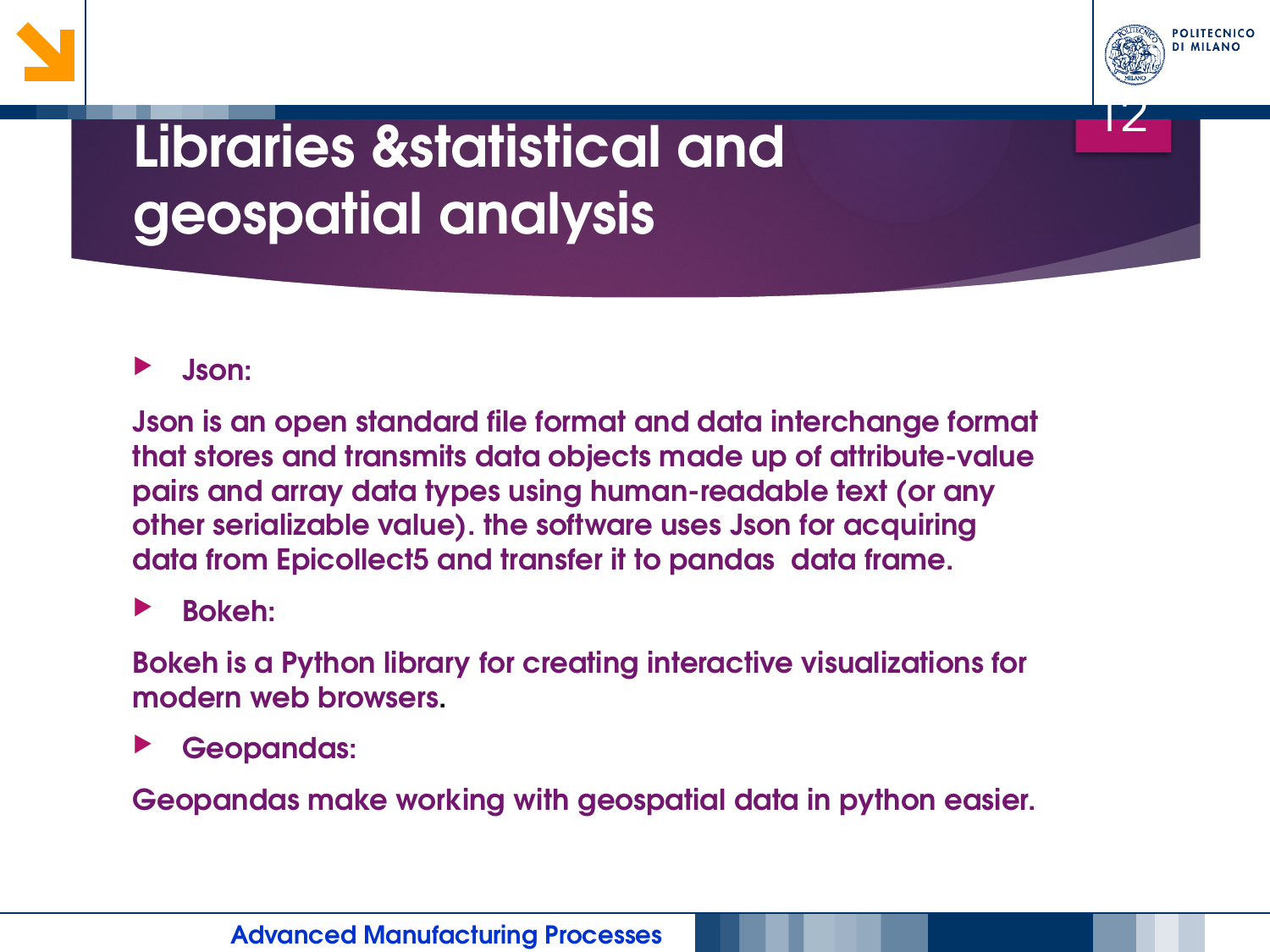

12
# Libraries &statistical and geospatial analysis
Json:
Json is an open standard file format and data interchange format that stores and transmits data objects made up of attribute-value pairs and array data types using human-readable text (or any other serializable value). the software uses Json for acquiring data from Epicollect5 and transfer it to pandas  data frame.
Bokeh:
Bokeh is a Python library for creating interactive visualizations for modern web browsers.
Geopandas:
Geopandas make working with geospatial data in python easier.